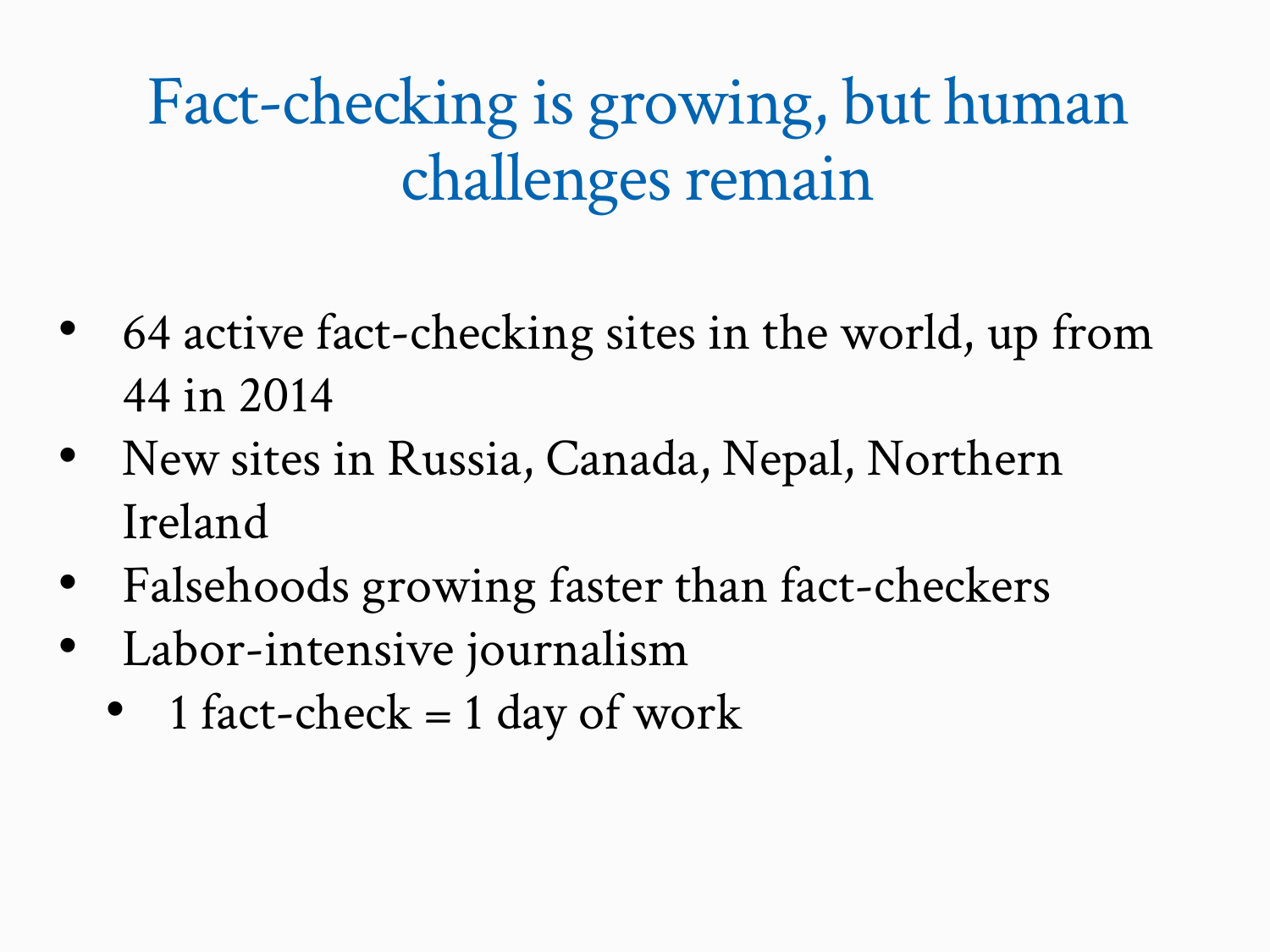

Fact-checking is growing, but human challenges remain
64 active fact-checking sites in the world, up from 44 in 2014
New sites in Russia, Canada, Nepal, Northern Ireland
Falsehoods growing faster than fact-checkers
Labor-intensive journalism
1 fact-check = 1 day of work